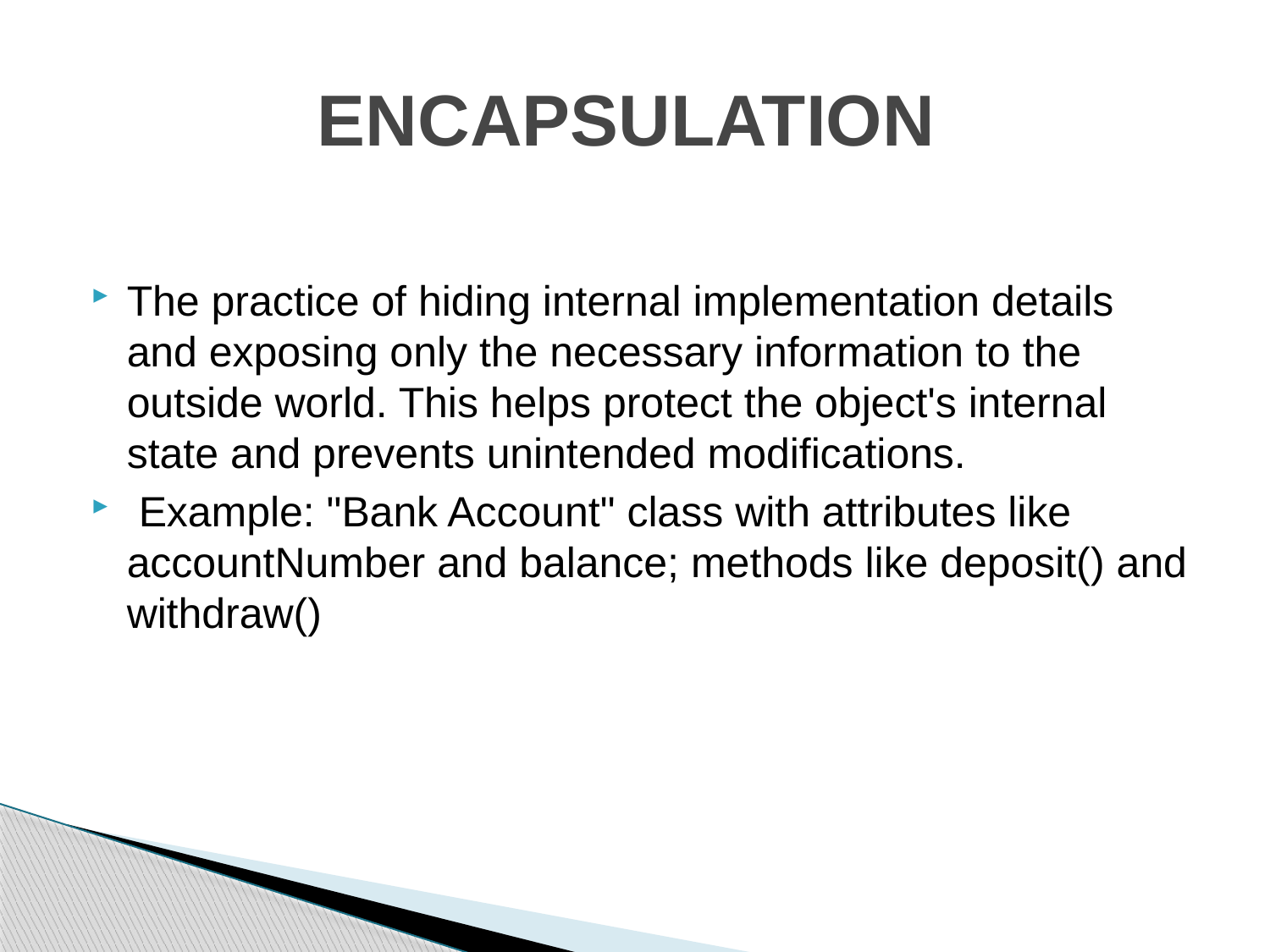

# ENCAPSULATION
The practice of hiding internal implementation details and exposing only the necessary information to the outside world. This helps protect the object's internal state and prevents unintended modifications.
 Example: "Bank Account" class with attributes like accountNumber and balance; methods like deposit() and withdraw()